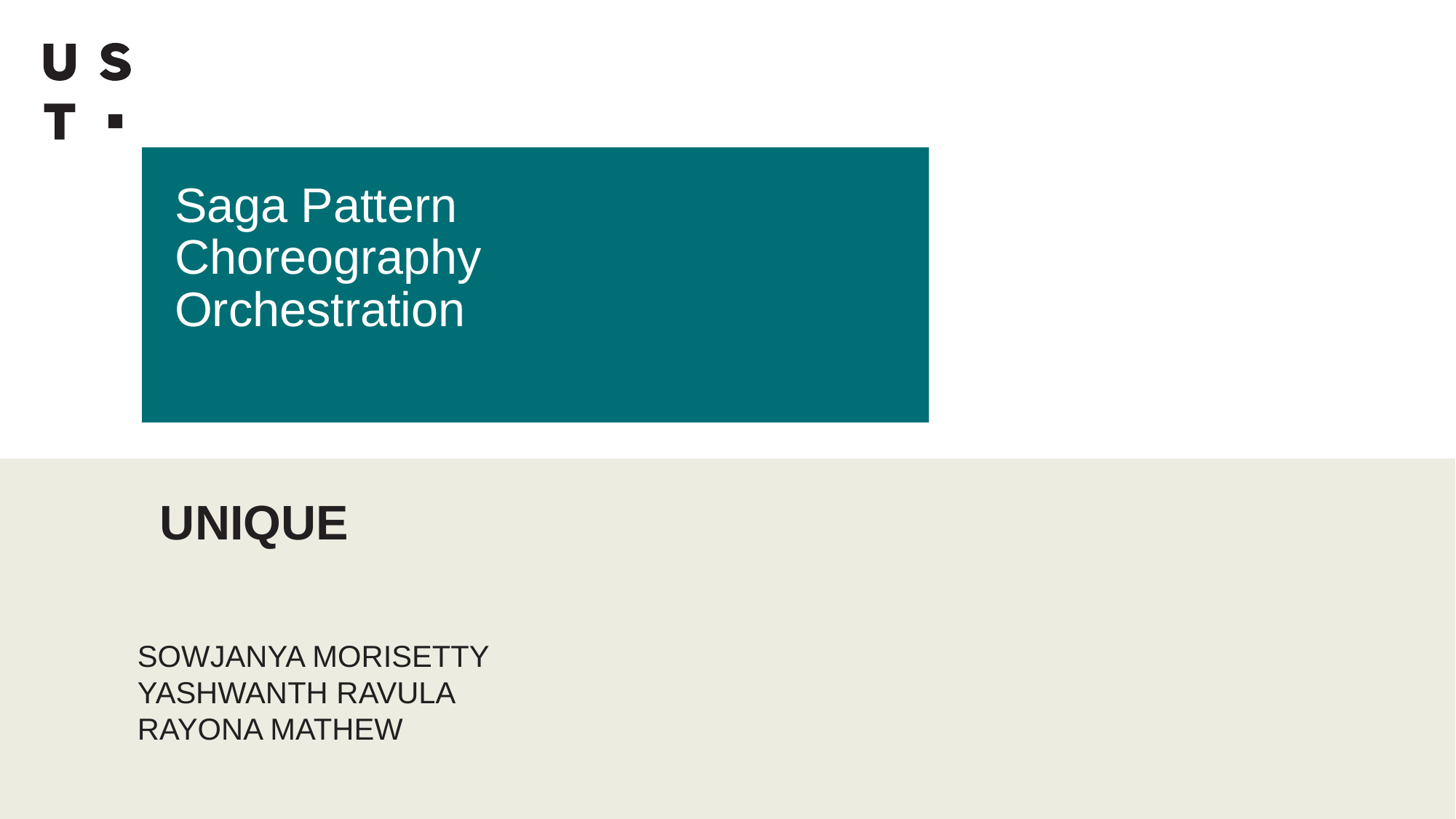

# Saga Pattern Choreography Orchestration
UNIQUE
SOWJANYA MORISETTY
YASHWANTH RAVULA
RAYONA MATHEW